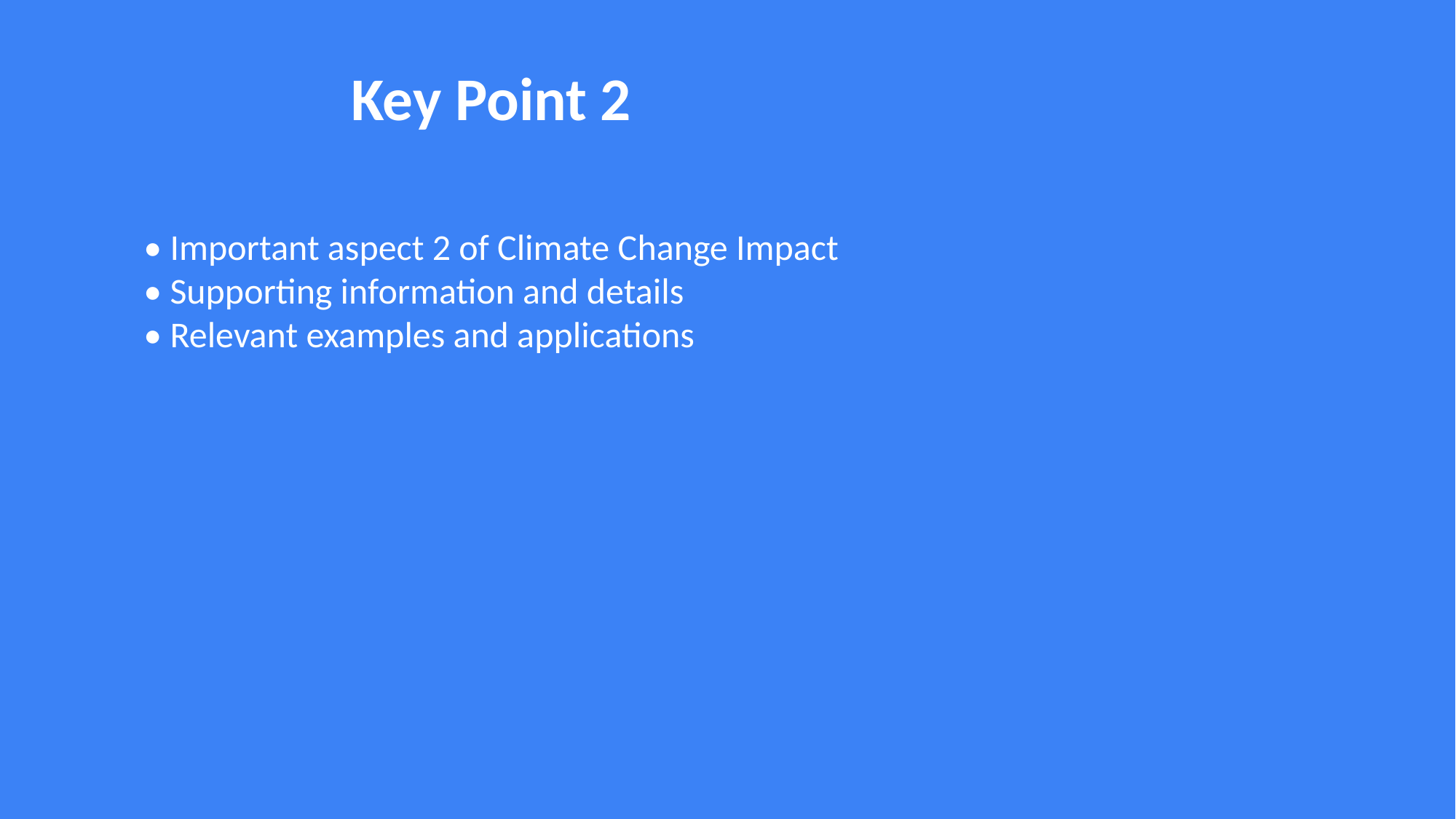

Key Point 2
• Important aspect 2 of Climate Change Impact
• Supporting information and details
• Relevant examples and applications